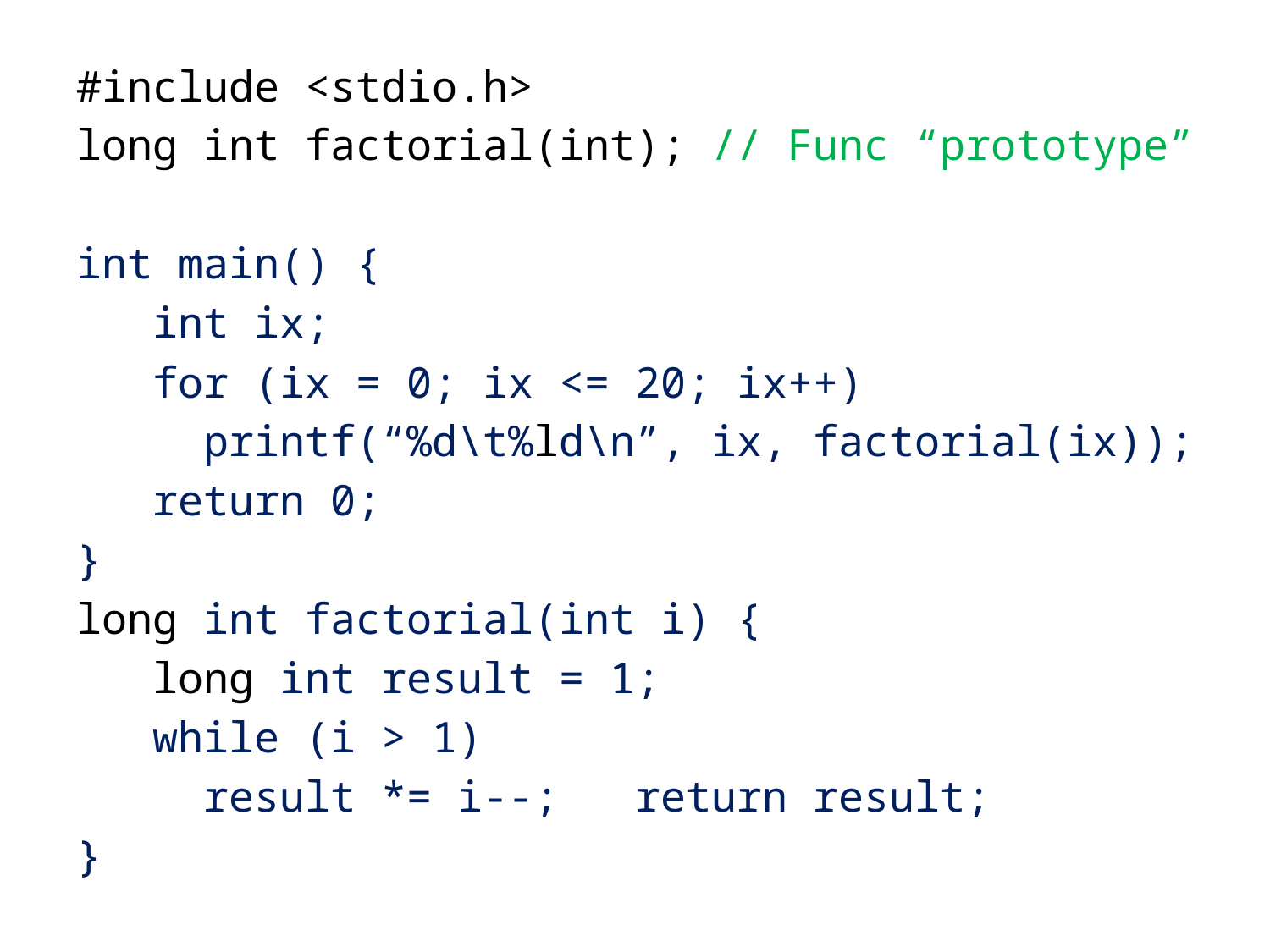

#include <stdio.h>
long int factorial(int); // Func “prototype”

int main() {
   int ix;
   for (ix = 0; ix <= 20; ix++)
	printf(“%d\t%ld\n”, ix, factorial(ix));
   return 0;
}
long int factorial(int i) {
   long int result = 1;
   while (i > 1)
	result *= i--;   return result;
}